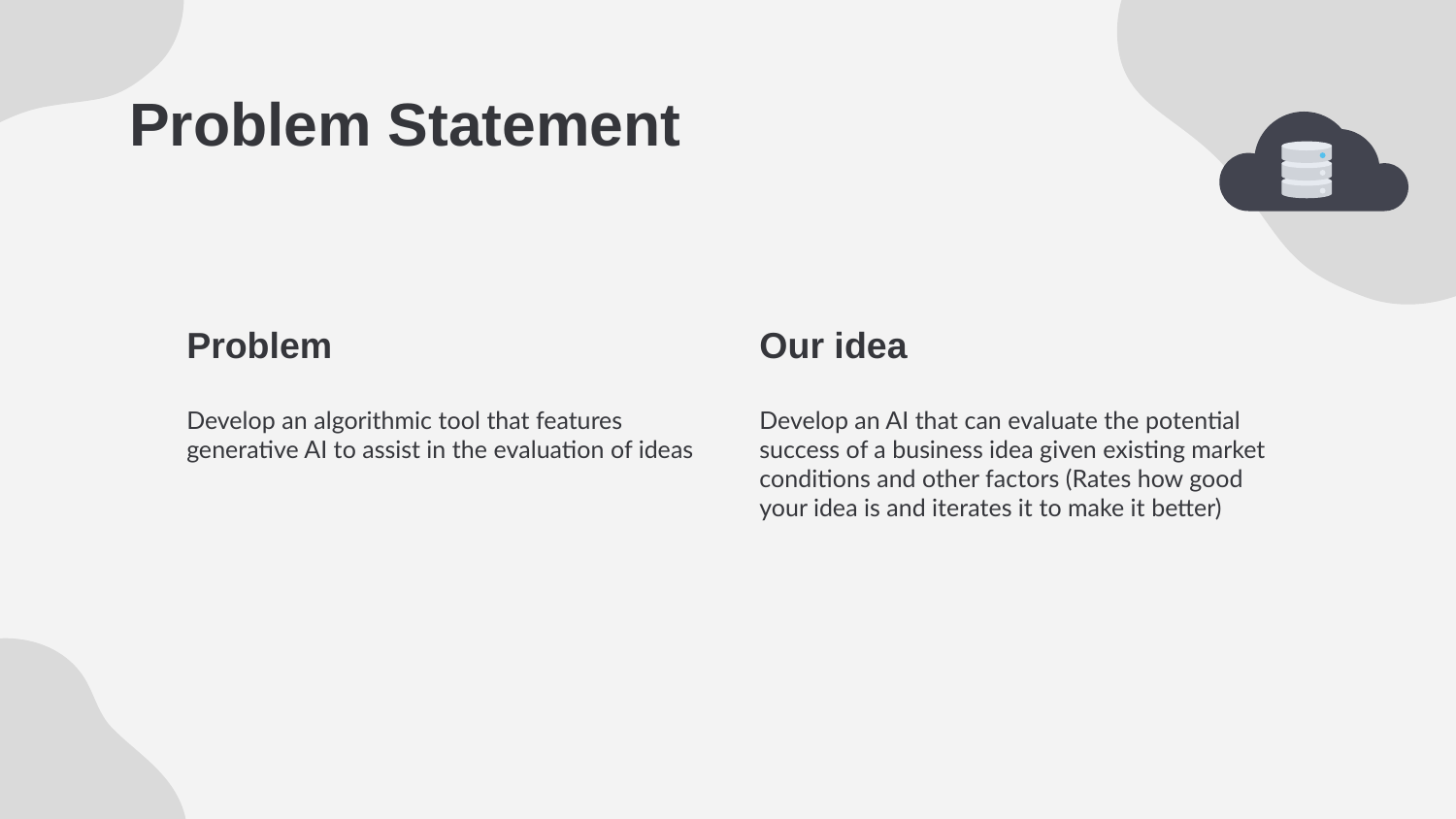

# Problem Statement

Problem
Our idea
Develop an algorithmic tool that features generative AI to assist in the evaluation of ideas

Develop an AI that can evaluate the potential success of a business idea given existing market conditions and other factors (Rates how good your idea is and iterates it to make it better)